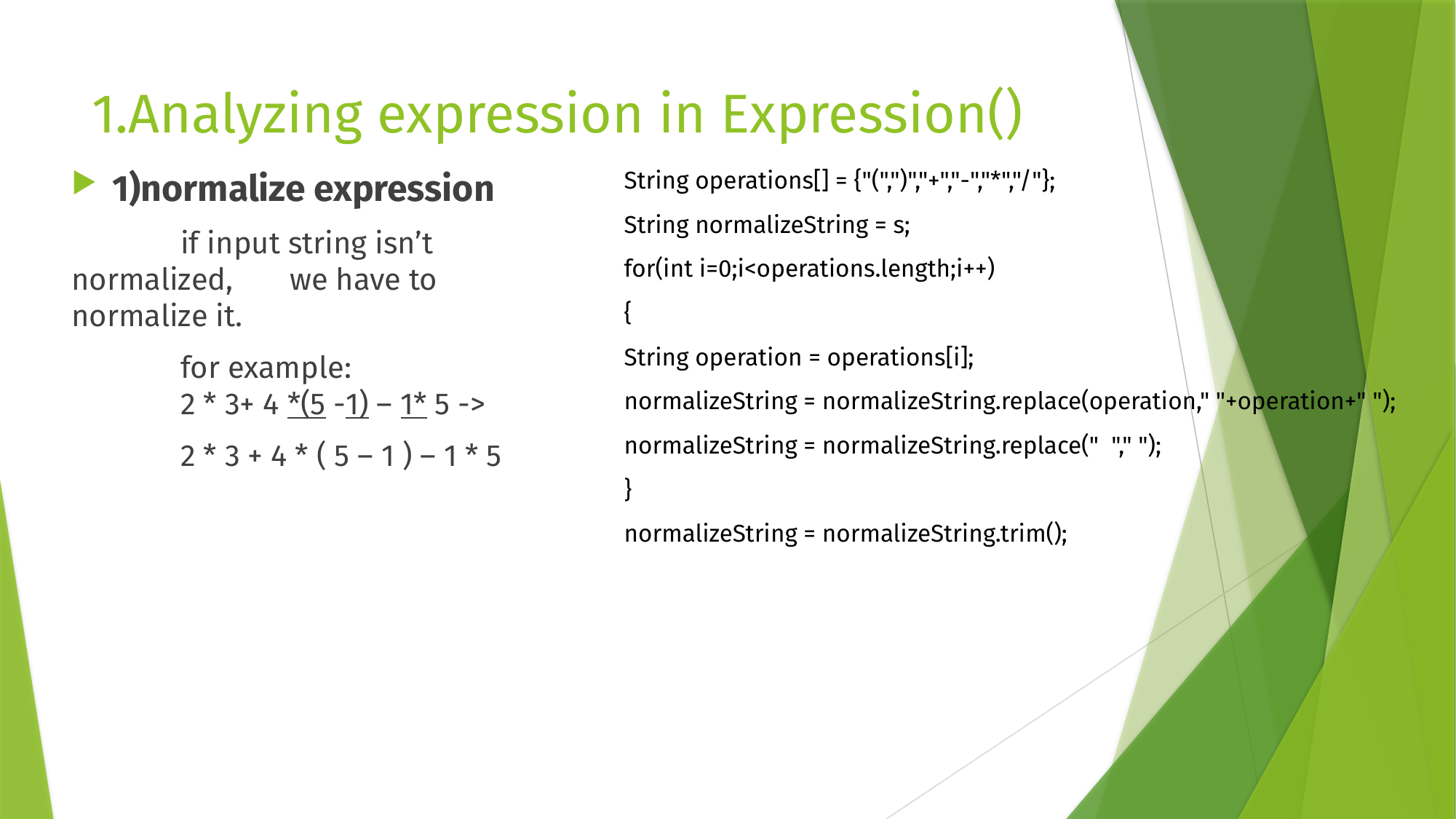

# 1.Analyzing expression in Expression()
1)normalize expression
	if input string isn’t normalized, 	we have to normalize it.
	for example:
	2 * 3+ 4 *(5 -1) – 1* 5 ->
	2 * 3 + 4 * ( 5 – 1 ) – 1 * 5

String operations[] = {"(",")","+","-","*","/"};
String normalizeString = s;
for(int i=0;i<operations.length;i++)
{
String operation = operations[i];
normalizeString = normalizeString.replace(operation," "+operation+" ");
normalizeString = normalizeString.replace("  "," ");
}
normalizeString = normalizeString.trim();